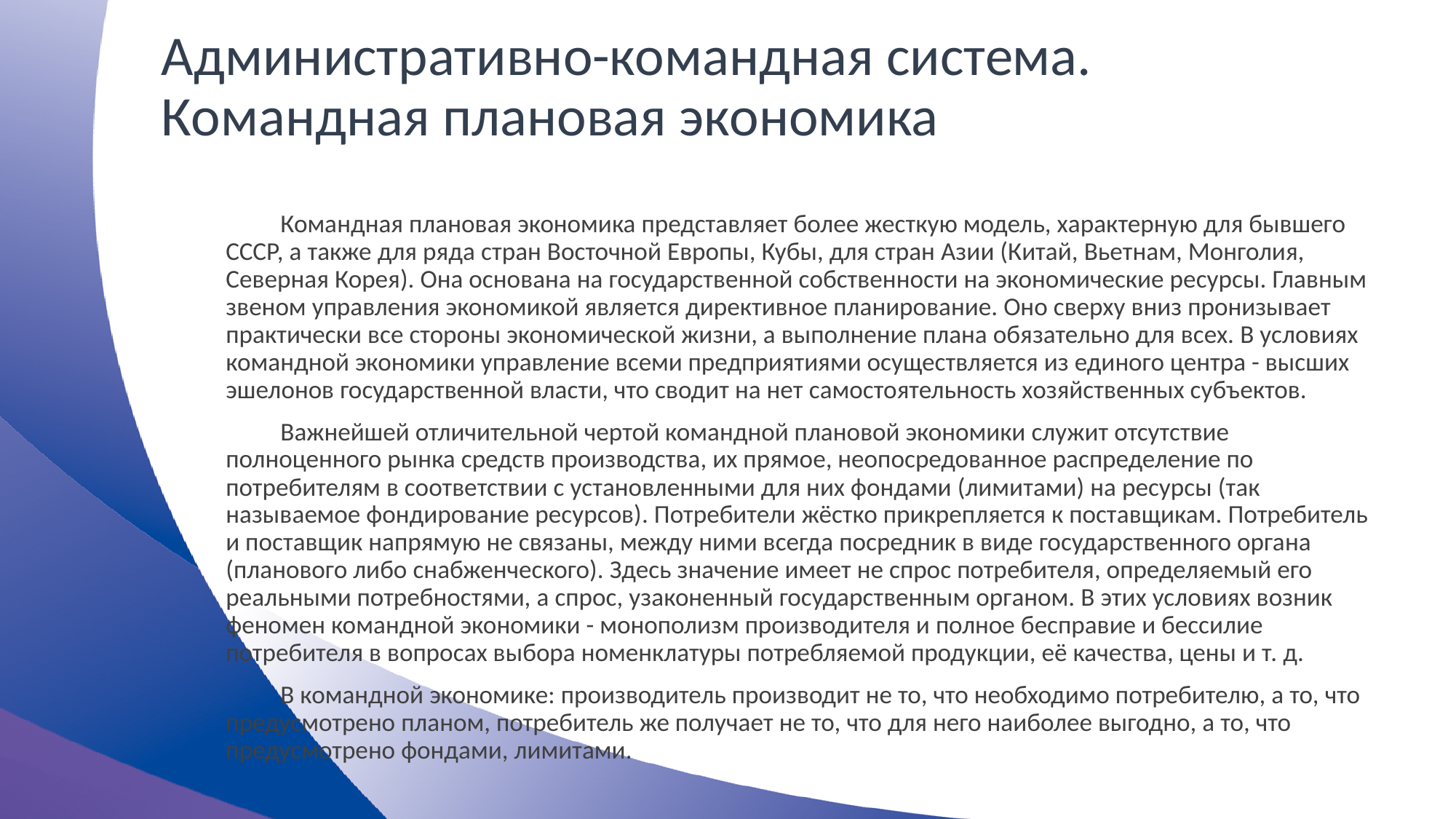

# Административно-командная система. Командная плановая экономика
Командная плановая экономика представляет более жесткую модель, характерную для бывшего СССР, а также для ряда стран Восточной Европы, Кубы, для стран Азии (Китай, Вьетнам, Монголия, Северная Корея). Она основана на государственной собственности на экономические ресурсы. Главным звеном управления экономикой является директивное планирование. Оно сверху вниз пронизывает практически все стороны экономической жизни, а выполнение плана обязательно для всех. В условиях командной экономики управление всеми предприятиями осуществляется из единого центра - высших эшелонов государственной власти, что сводит на нет самостоятельность хозяйственных субъектов.
Важнейшей отличительной чертой командной плановой экономики служит отсутствие полноценного рынка средств производства, их прямое, неопосредованное распределение по потребителям в соответствии с установленными для них фондами (лимитами) на ресурсы (так называемое фондирование ресурсов). Потребители жёстко прикрепляется к поставщикам. Потребитель и поставщик напрямую не связаны, между ними всегда посредник в виде государственного органа (планового либо снабженческого). Здесь значение имеет не спрос потребителя, определяемый его реальными потребностями, а спрос, узаконенный государственным органом. В этих условиях возник феномен командной экономики - монополизм производителя и полное бесправие и бессилие потребителя в вопросах выбора номенклатуры потребляемой продукции, её качества, цены и т. д.
В командной экономике: производитель производит не то, что необходимо потребителю, а то, что предусмотрено планом, потребитель же получает не то, что для него наиболее выгодно, а то, что предусмотрено фондами, лимитами.